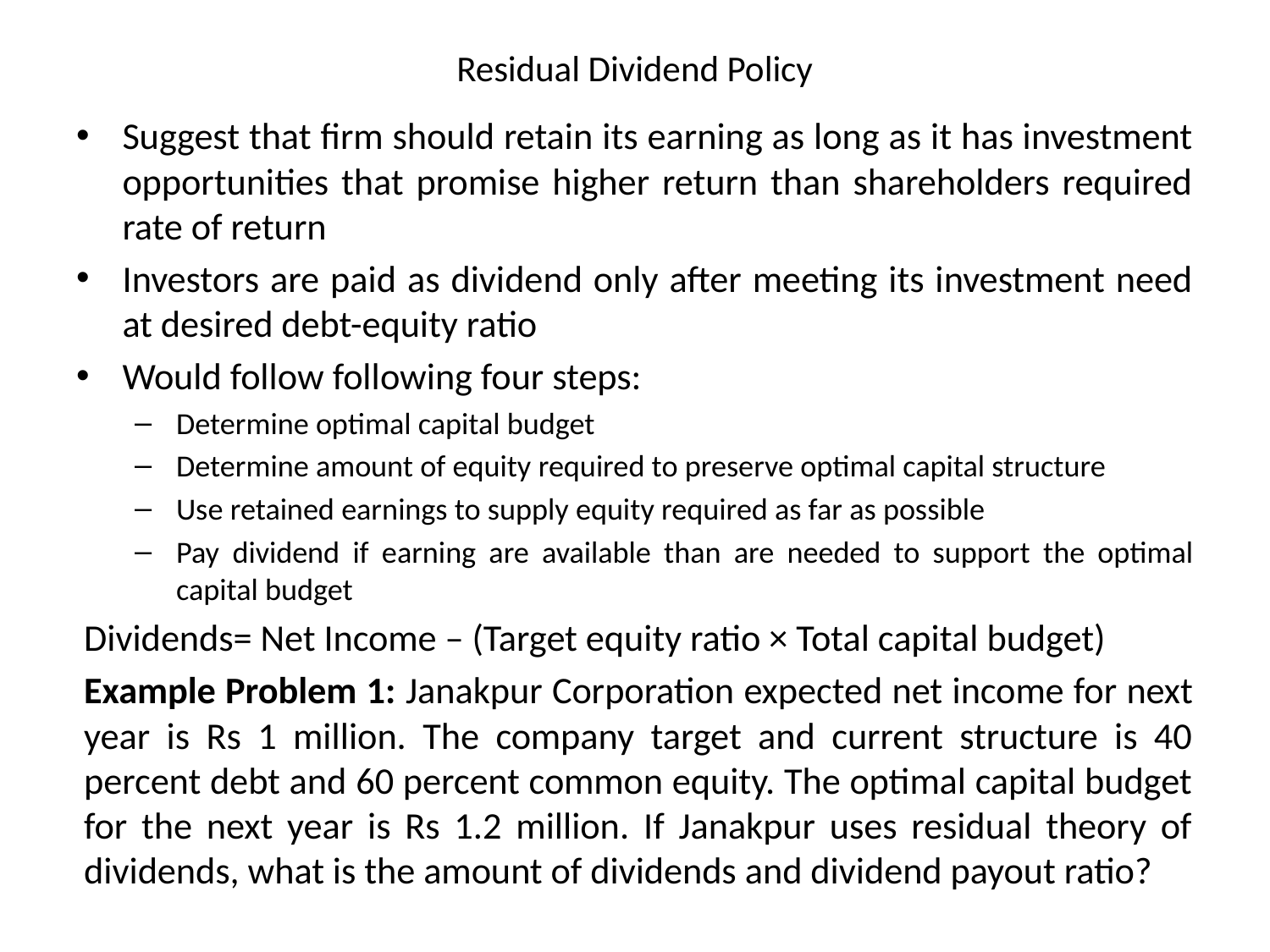

# Residual Dividend Policy
Suggest that firm should retain its earning as long as it has investment opportunities that promise higher return than shareholders required rate of return
Investors are paid as dividend only after meeting its investment need at desired debt-equity ratio
Would follow following four steps:
Determine optimal capital budget
Determine amount of equity required to preserve optimal capital structure
Use retained earnings to supply equity required as far as possible
Pay dividend if earning are available than are needed to support the optimal capital budget
Dividends= Net Income – (Target equity ratio × Total capital budget)
Example Problem 1: Janakpur Corporation expected net income for next year is Rs 1 million. The company target and current structure is 40 percent debt and 60 percent common equity. The optimal capital budget for the next year is Rs 1.2 million. If Janakpur uses residual theory of dividends, what is the amount of dividends and dividend payout ratio?